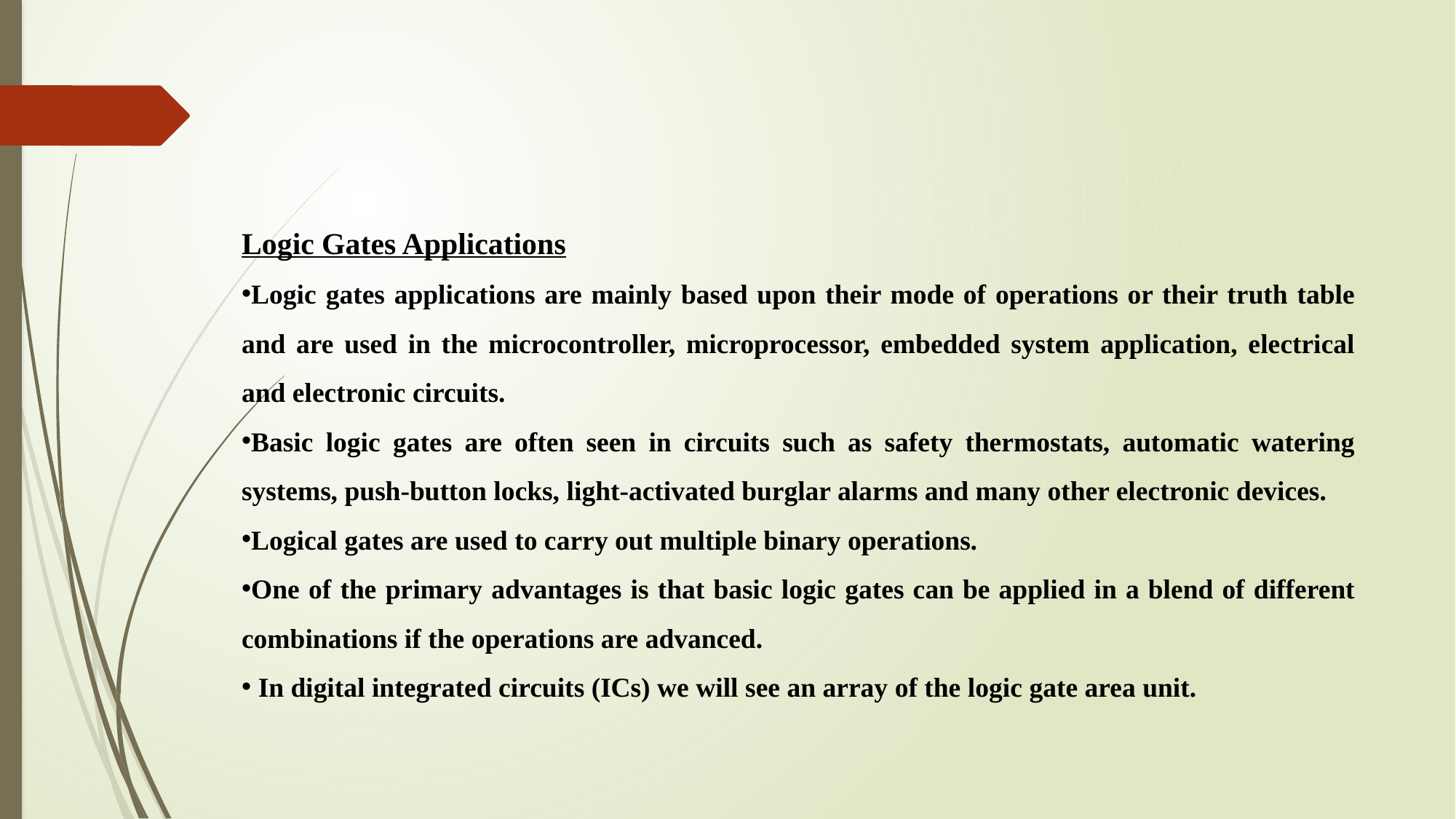

Logic Gates Applications
Logic gates applications are mainly based upon their mode of operations or their truth table and are used in the microcontroller, microprocessor, embedded system application, electrical and electronic circuits.
Basic logic gates are often seen in circuits such as safety thermostats, automatic watering systems, push-button locks, light-activated burglar alarms and many other electronic devices.
Logical gates are used to carry out multiple binary operations.
One of the primary advantages is that basic logic gates can be applied in a blend of different combinations if the operations are advanced.
 In digital integrated circuits (ICs) we will see an array of the logic gate area unit.